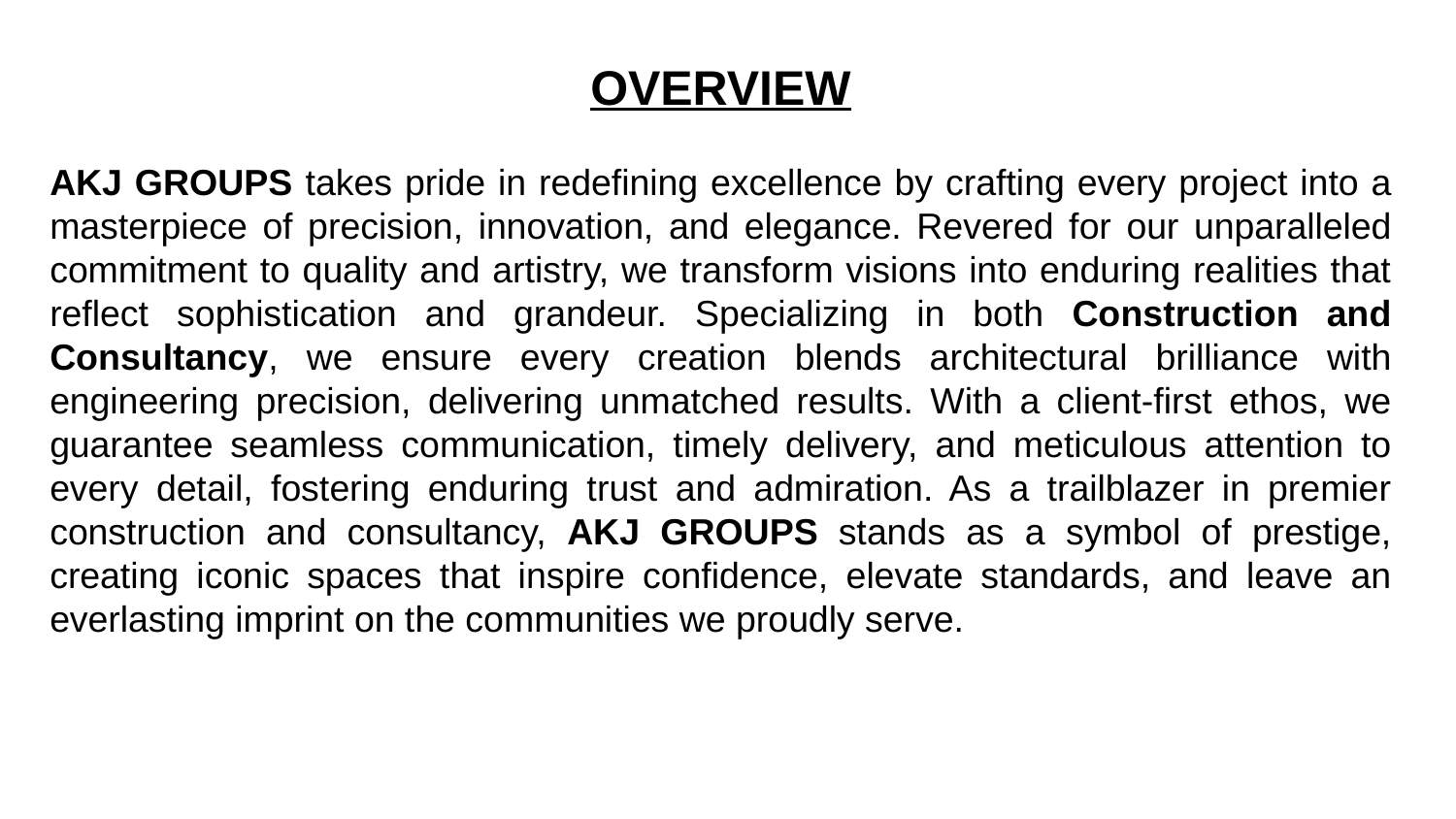

# OVERVIEW

AKJ GROUPS takes pride in redefining excellence by crafting every project into a masterpiece of precision, innovation, and elegance. Revered for our unparalleled commitment to quality and artistry, we transform visions into enduring realities that reflect sophistication and grandeur. Specializing in both Construction and Consultancy, we ensure every creation blends architectural brilliance with engineering precision, delivering unmatched results. With a client-first ethos, we guarantee seamless communication, timely delivery, and meticulous attention to every detail, fostering enduring trust and admiration. As a trailblazer in premier construction and consultancy, AKJ GROUPS stands as a symbol of prestige, creating iconic spaces that inspire confidence, elevate standards, and leave an everlasting imprint on the communities we proudly serve.